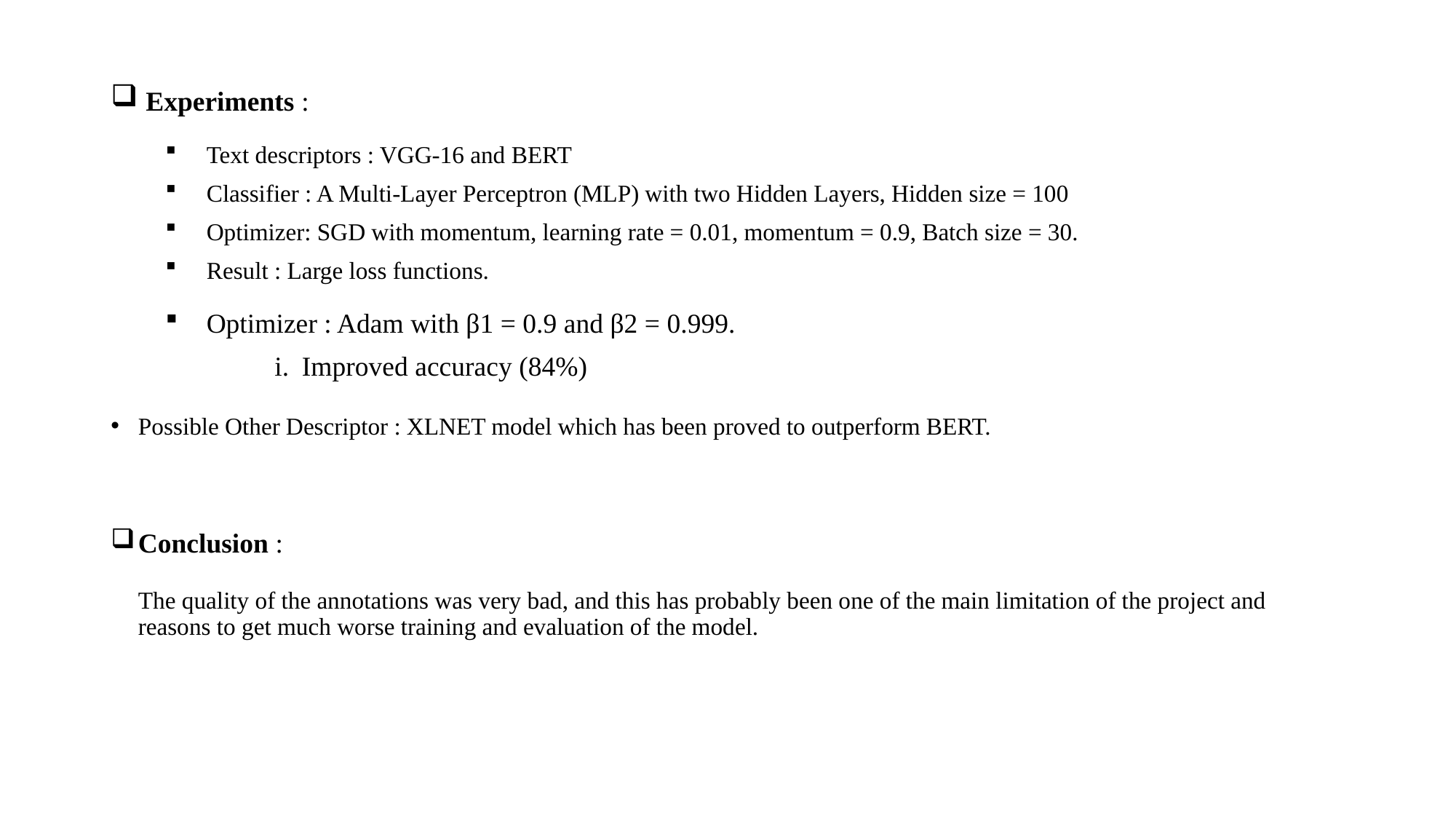

Experiments :
Text descriptors : VGG-16 and BERT
Classifier : A Multi-Layer Perceptron (MLP) with two Hidden Layers, Hidden size = 100
Optimizer: SGD with momentum, learning rate = 0.01, momentum = 0.9, Batch size = 30.
Result : Large loss functions.
Optimizer : Adam with β1 = 0.9 and β2 = 0.999.
Improved accuracy (84%)
Possible Other Descriptor : XLNET model which has been proved to outperform BERT.

Conclusion :
The quality of the annotations was very bad, and this has probably been one of the main limitation of the project and reasons to get much worse training and evaluation of the model.